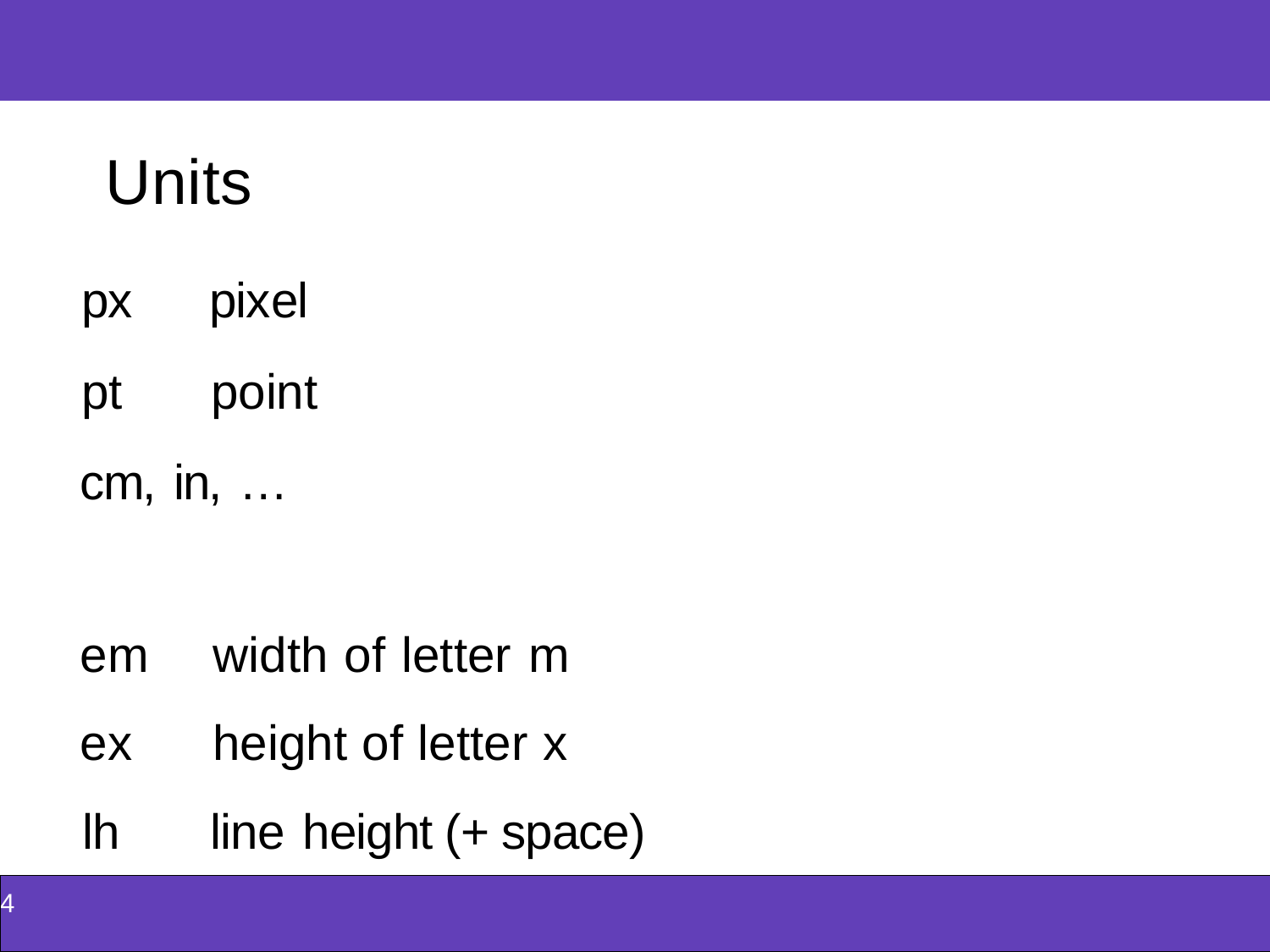

|  |
| --- |

Units

px      pixel
pt      point cm, in, …

em    width of letter m
ex     height of letter x

lh      line height (+ space)
| 4 |
| --- |